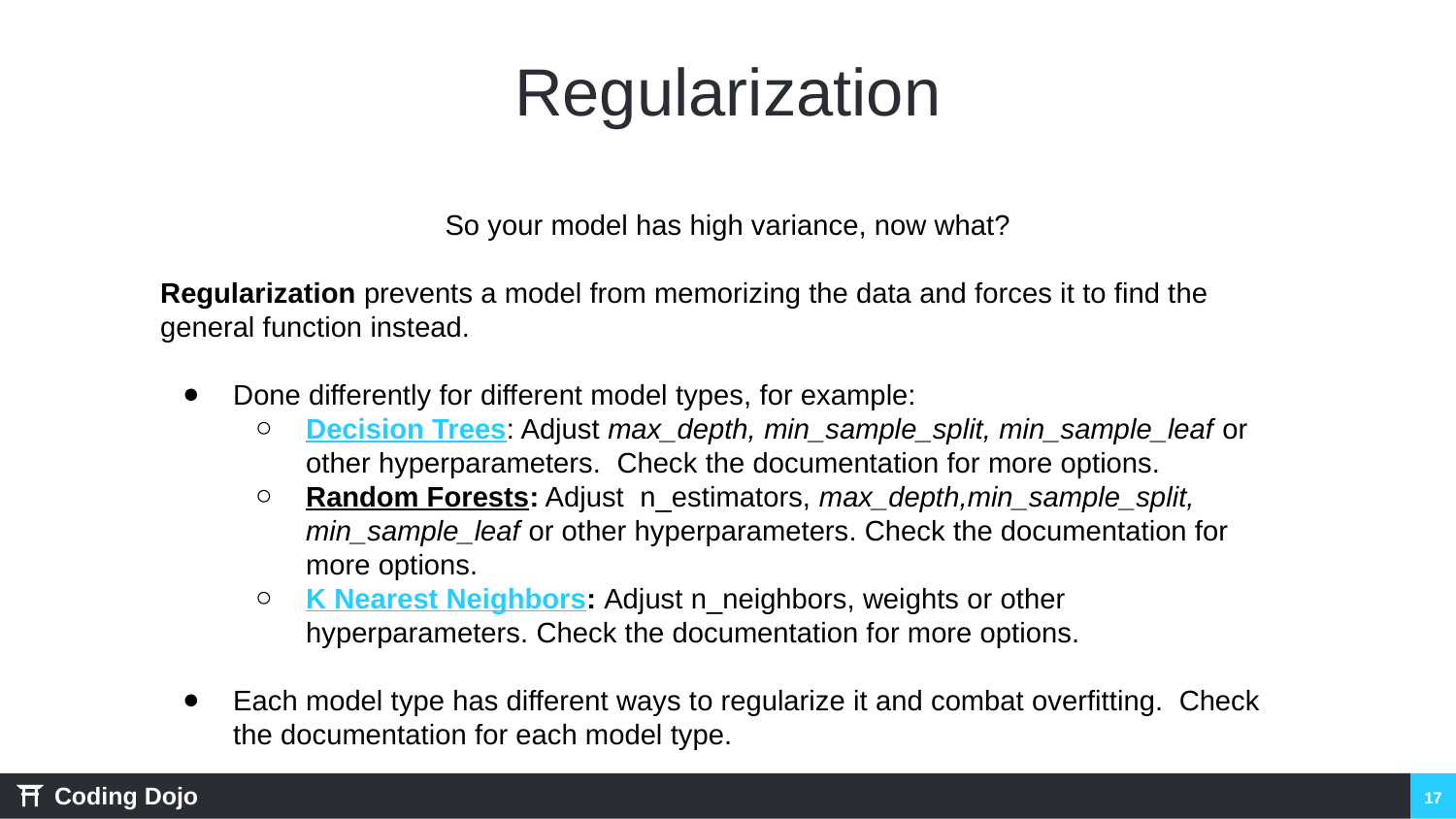

# Regularization
So your model has high variance, now what?

Regularization prevents a model from memorizing the data and forces it to find the general function instead.

Done differently for different model types, for example:
Decision Trees: Adjust max_depth, min_sample_split, min_sample_leaf or other hyperparameters.  Check the documentation for more options.
Random Forests: Adjust  n_estimators, max_depth,min_sample_split, min_sample_leaf or other hyperparameters. Check the documentation for more options.
K Nearest Neighbors: Adjust n_neighbors, weights or other hyperparameters. Check the documentation for more options.
Each model type has different ways to regularize it and combat overfitting.  Check the documentation for each model type.